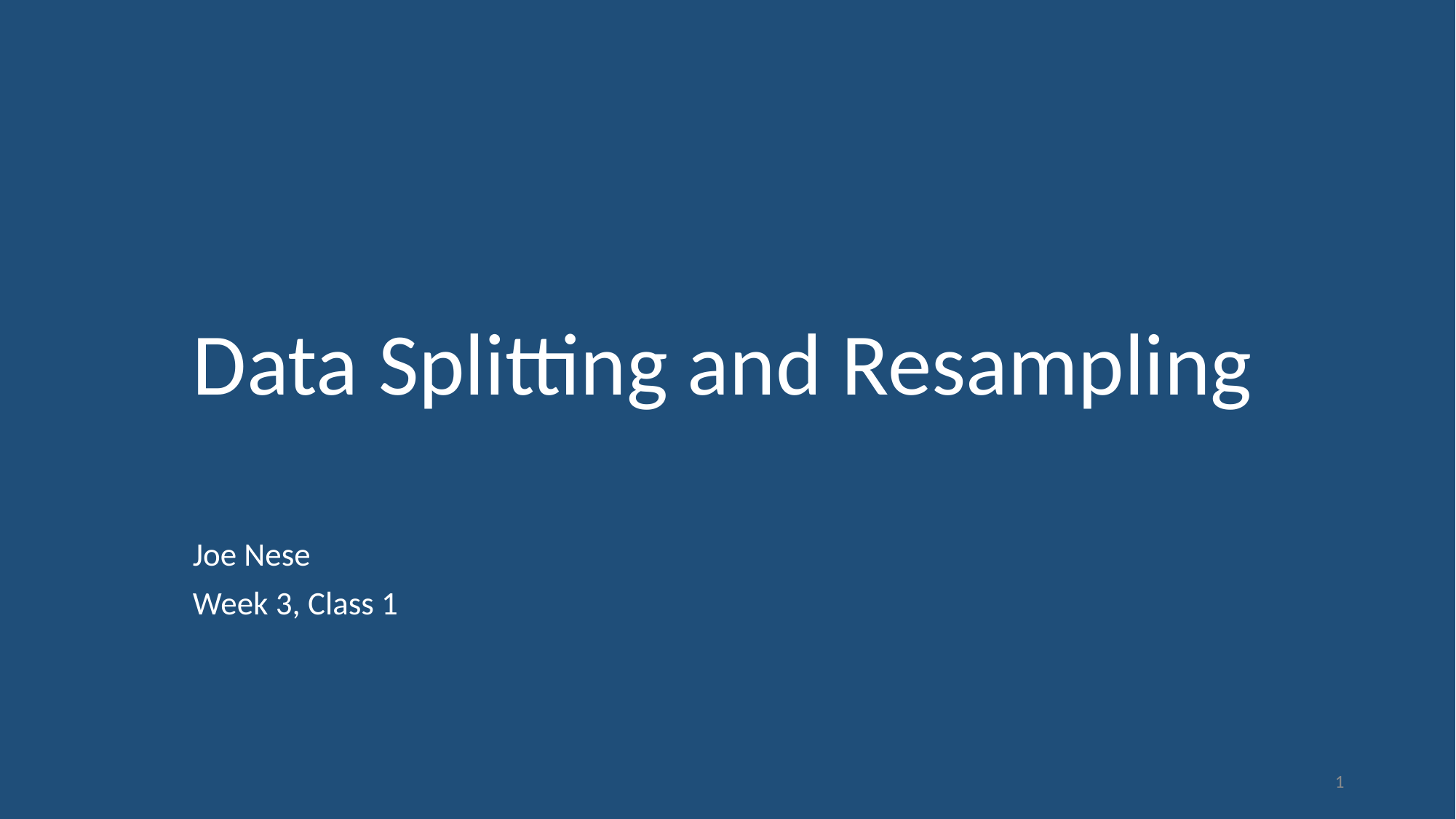

# Data Splitting and Resampling

Joe Nese
Week 3, Class 1
1